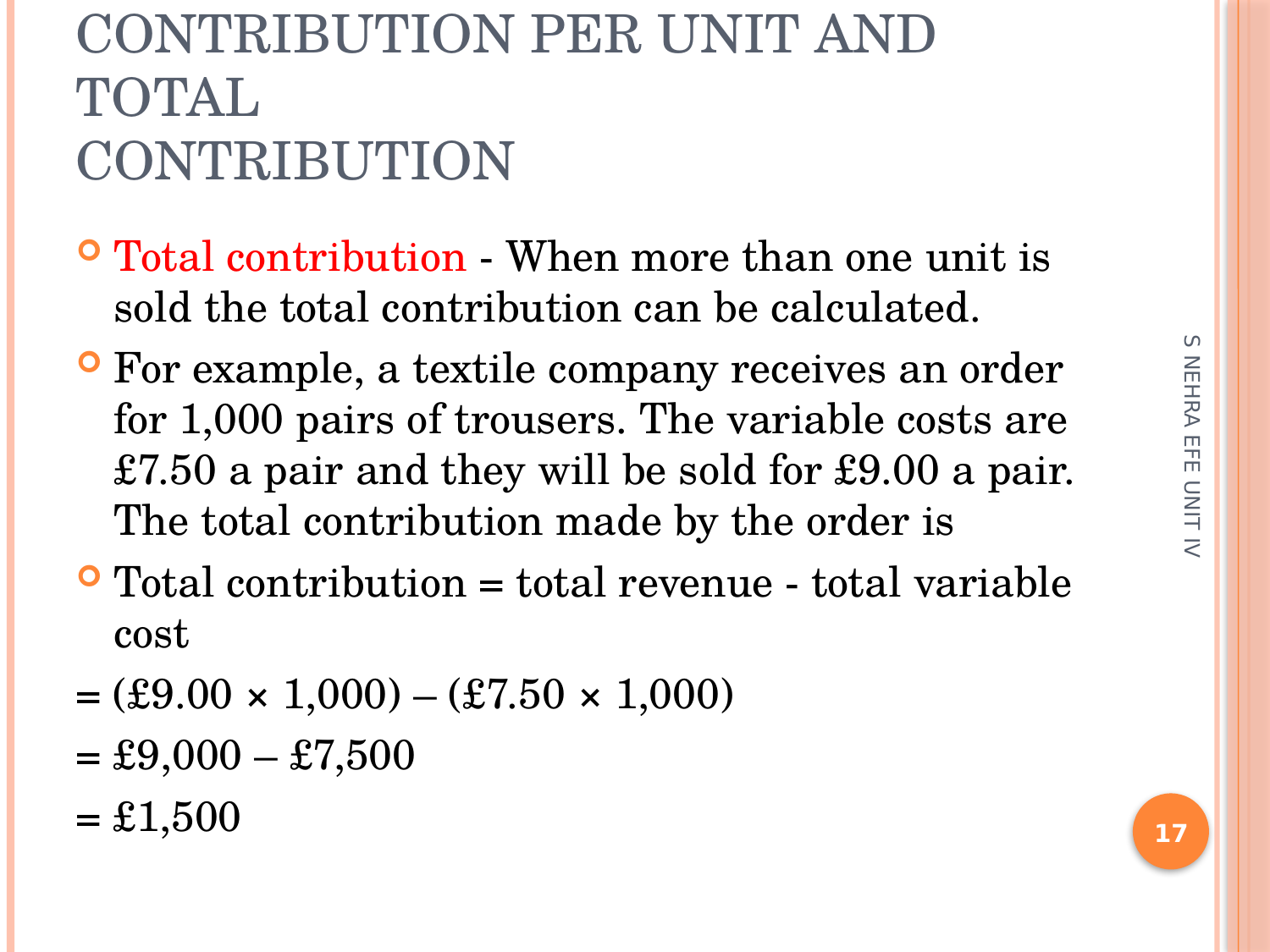

# Contribution per unit and total contribution
Total contribution - When more than one unit is sold the total contribution can be calculated.
For example, a textile company receives an order for 1,000 pairs of trousers. The variable costs are £7.50 a pair and they will be sold for £9.00 a pair. The total contribution made by the order is
Total contribution = total revenue - total variable cost
= (£9.00 × 1,000) – (£7.50 × 1,000)
= £9,000 – £7,500
= £1,500
S NEHRA EFE UNIT IV
17